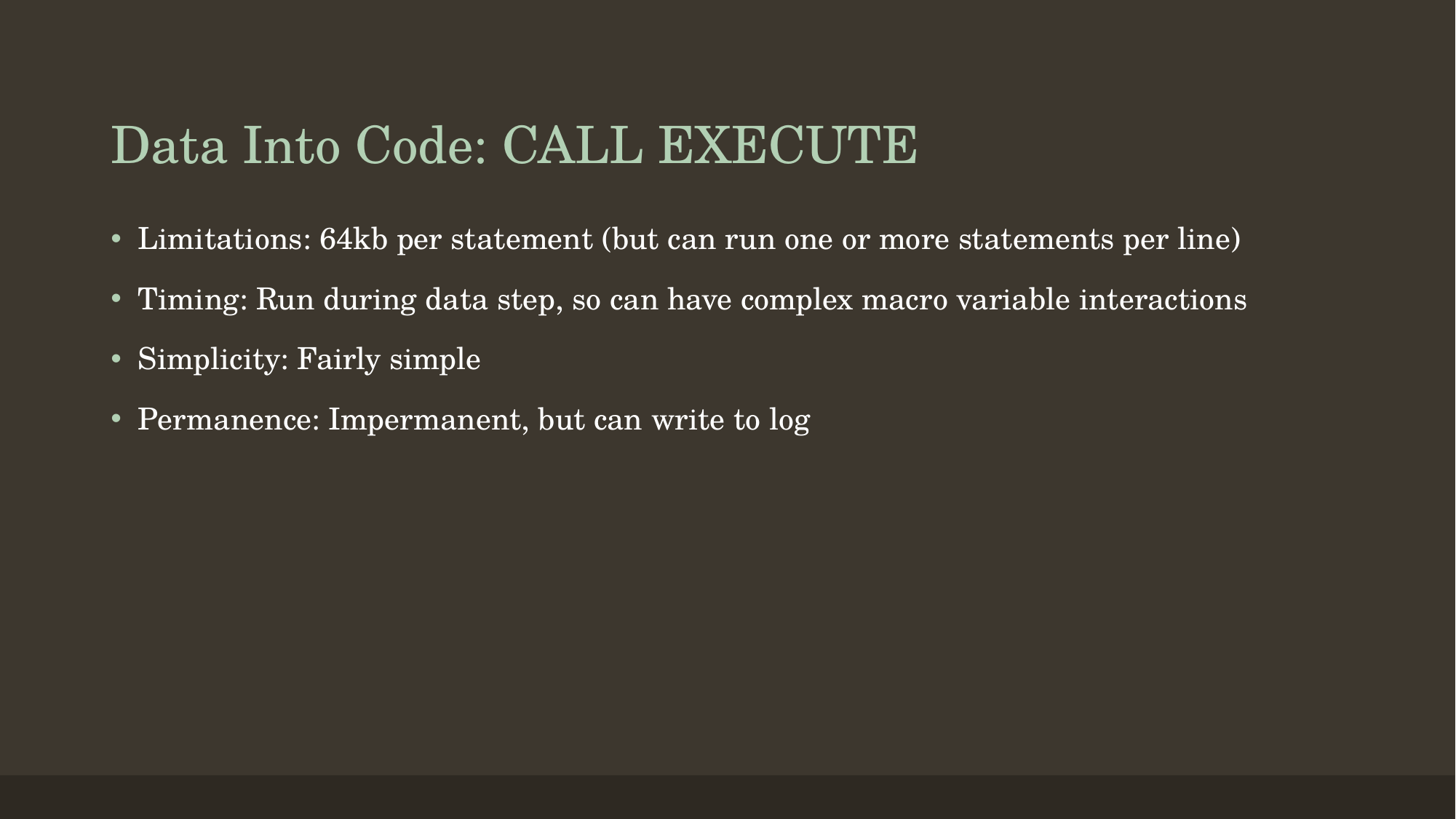

# Data Into Code: CALL EXECUTE
Limitations: 64kb per statement (but can run one or more statements per line)
Timing: Run during data step, so can have complex macro variable interactions
Simplicity: Fairly simple
Permanence: Impermanent, but can write to log